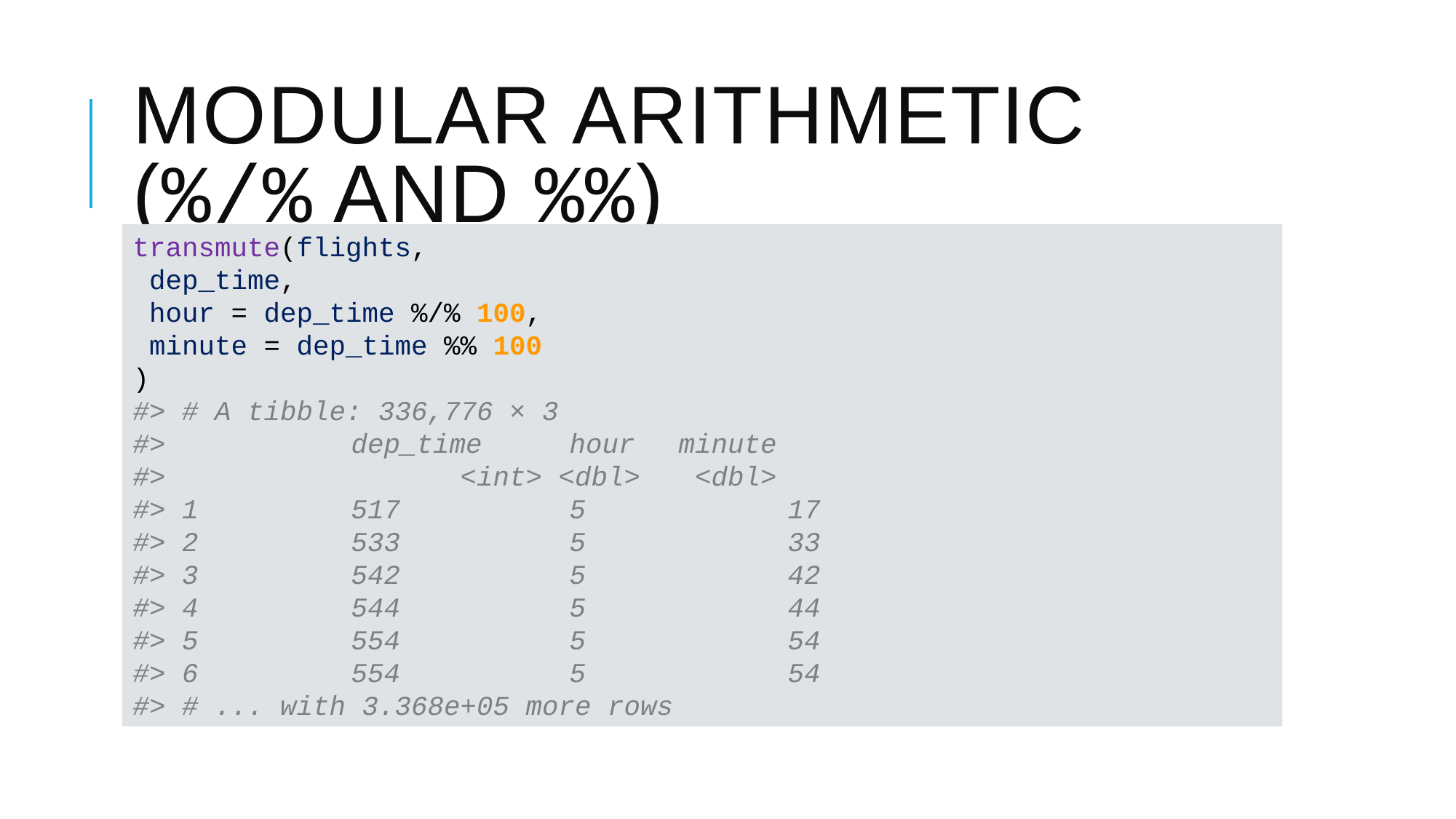

# Modular arithmetic (%/% and %%)
transmute(flights,
 dep_time,
 hour = dep_time %/% 100,
 minute = dep_time %% 100
)
#> # A tibble: 336,776 × 3
#> 		dep_time 	hour 	minute
#> 			<int> <dbl> 	 <dbl>
#> 1 		517 		5 		17
#> 2 		533 		5 		33
#> 3 		542 		5 		42
#> 4 		544 		5 		44
#> 5 		554 		5 		54
#> 6 		554 		5 		54
#> # ... with 3.368e+05 more rows